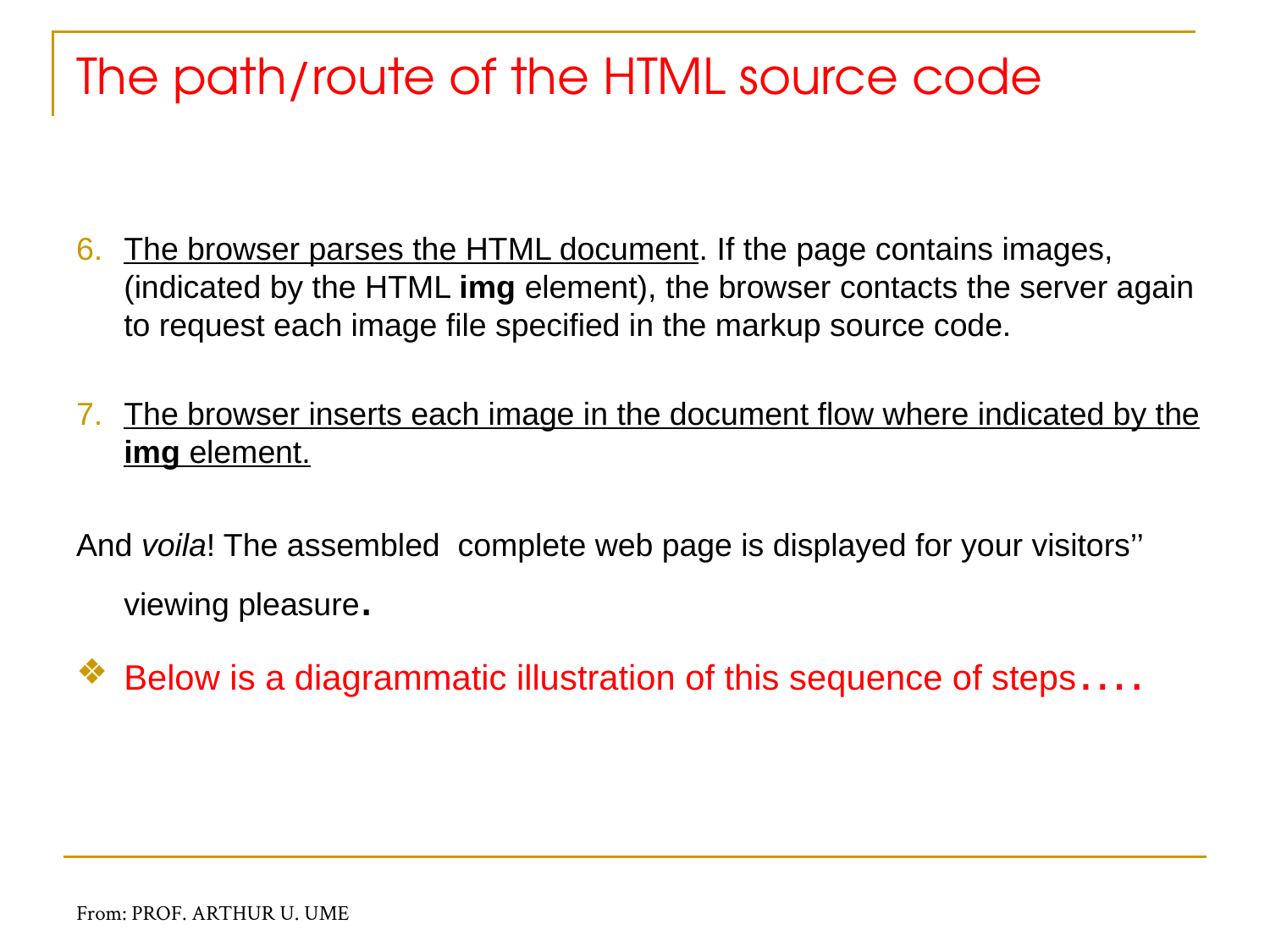

# The path/route of the HTML source code
The browser parses the HTML document. If the page contains images, (indicated by the HTML img element), the browser contacts the server again to request each image file specified in the markup source code.

The browser inserts each image in the document flow where indicated by the img element.

And voila! The assembled  complete web page is displayed for your visitors’’ viewing pleasure.
Below is a diagrammatic illustration of this sequence of steps….

From: PROF. ARTHUR U. UME